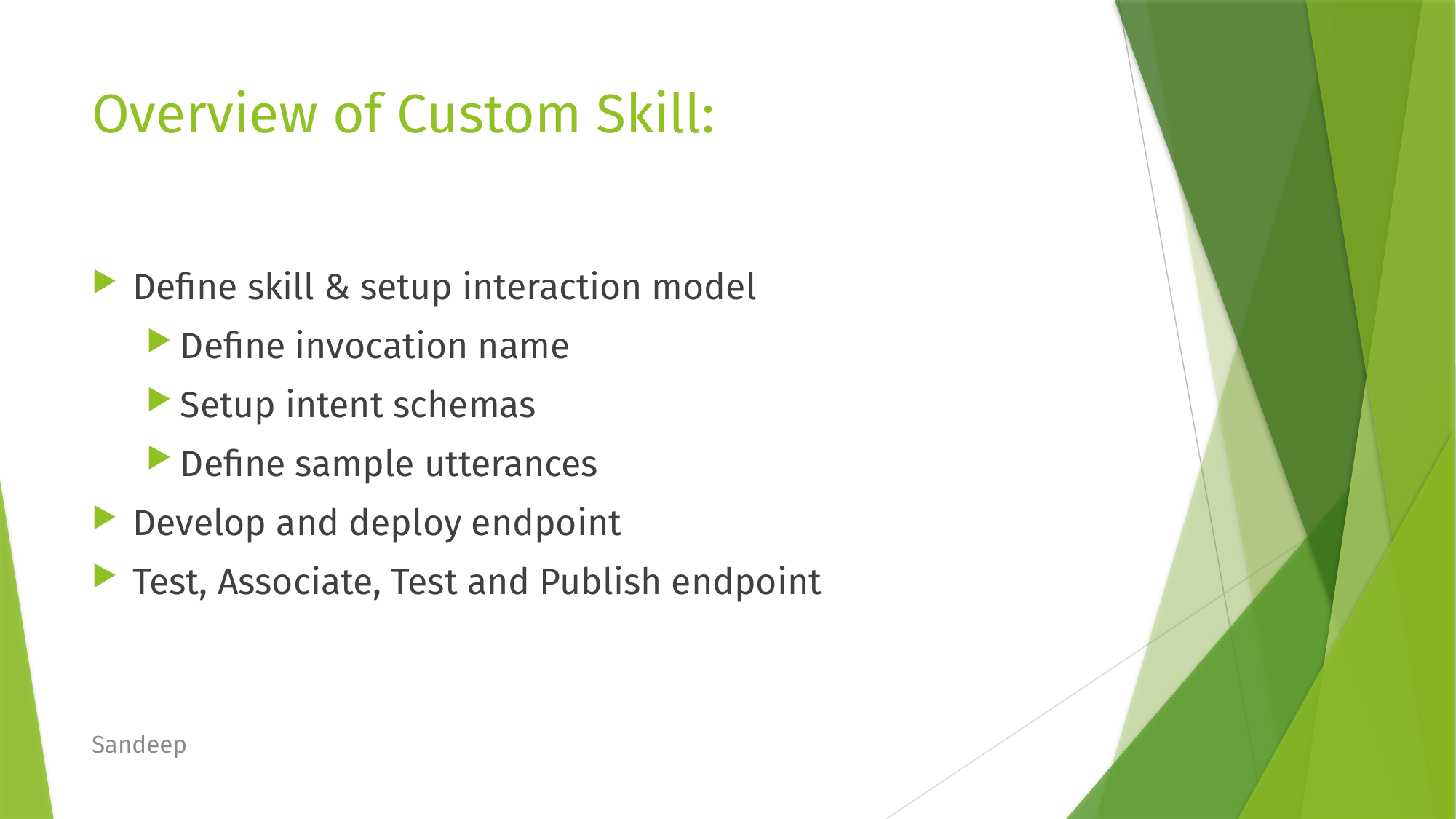

# Overview of Custom Skill:
Define skill & setup interaction model
Define invocation name
Setup intent schemas
Define sample utterances
Develop and deploy endpoint
Test, Associate, Test and Publish endpoint

Sandeep